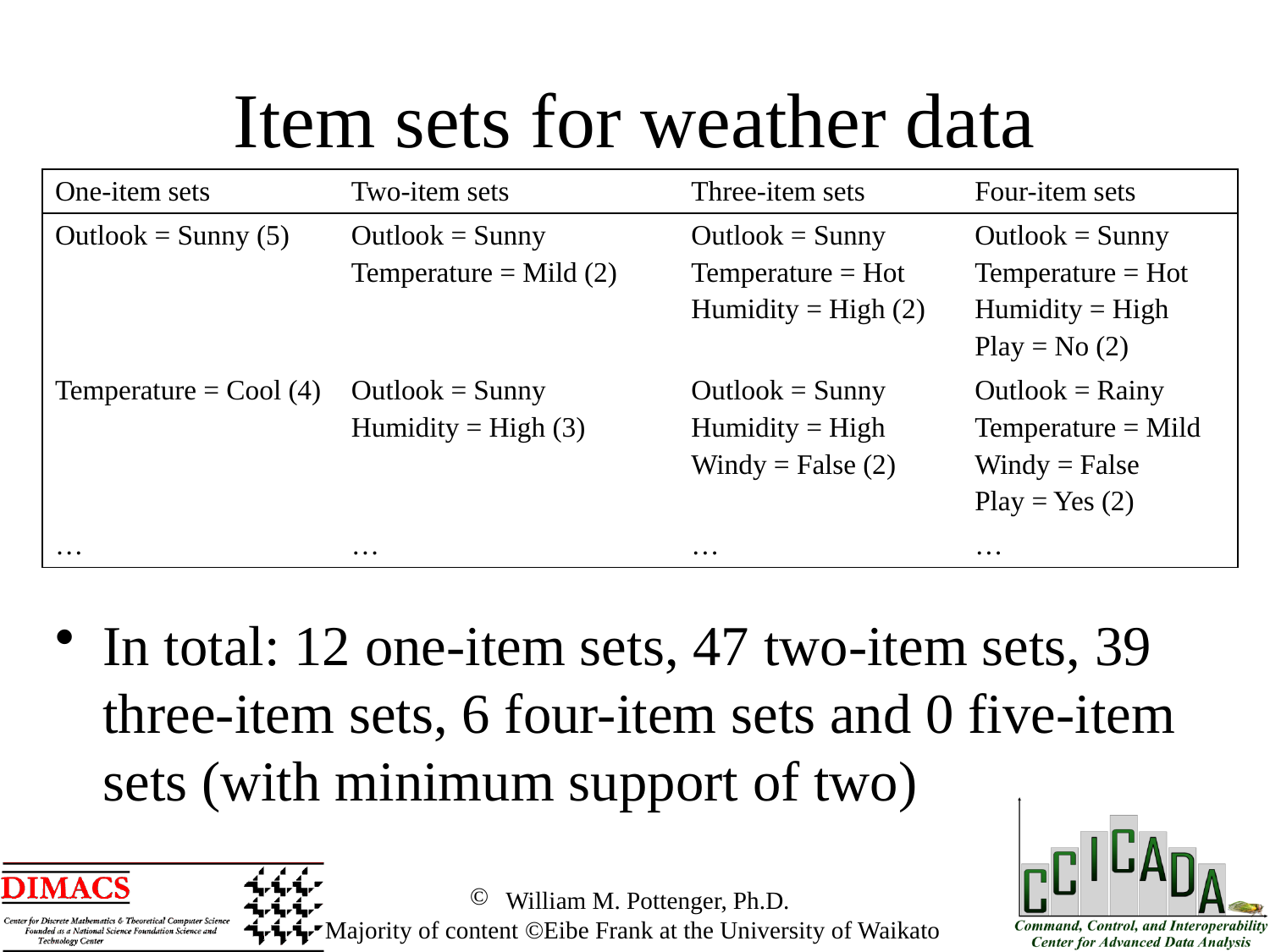

Item sets for weather data
| One-item sets | Two-item sets | Three-item sets | Four-item sets |
| --- | --- | --- | --- |
| Outlook = Sunny (5) | Outlook = Sunny Temperature = Mild (2) | Outlook = Sunny Temperature = Hot Humidity = High (2) | Outlook = Sunny Temperature = Hot Humidity = High Play = No (2) |
| Temperature = Cool (4) | Outlook = Sunny Humidity = High (3) | Outlook = Sunny Humidity = High Windy = False (2) | Outlook = Rainy Temperature = Mild Windy = False Play = Yes (2) |
| … | … | … | … |
In total: 12 one-item sets, 47 two-item sets, 39 three-item sets, 6 four-item sets and 0 five-item sets (with minimum support of two)
 William M. Pottenger, Ph.D.
 Majority of content ©Eibe Frank at the University of Waikato